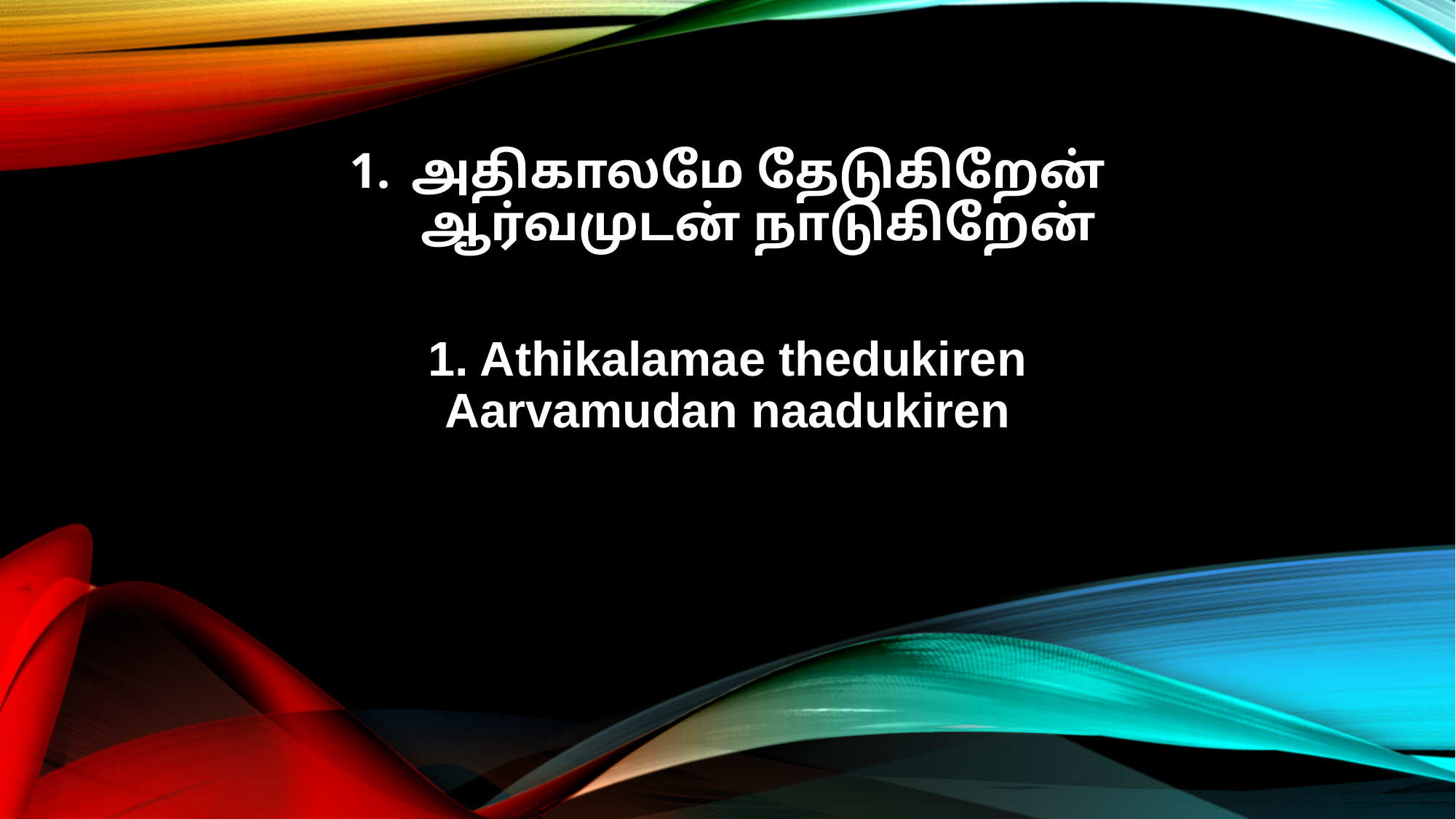

அதிகாலமே தேடுகிறேன்
ஆர்வமுடன் நாடுகிறேன்

1. Athikalamae thedukiren
Aarvamudan naadukiren